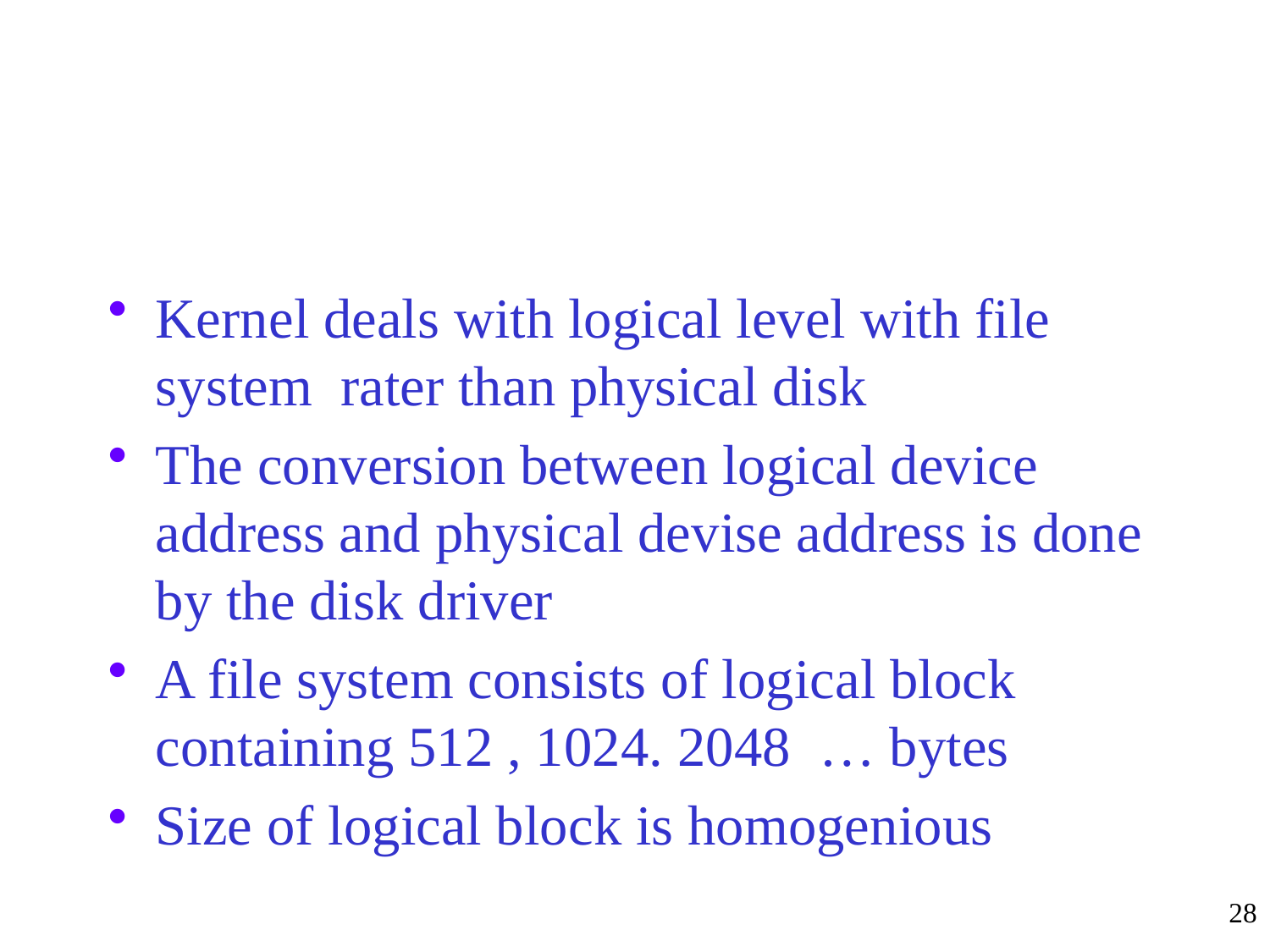

#
Kernel deals with logical level with file system  rater than physical disk
The conversion between logical device address and physical devise address is done by the disk driver
A file system consists of logical block containing 512 , 1024. 2048  … bytes
Size of logical block is homogenious
28